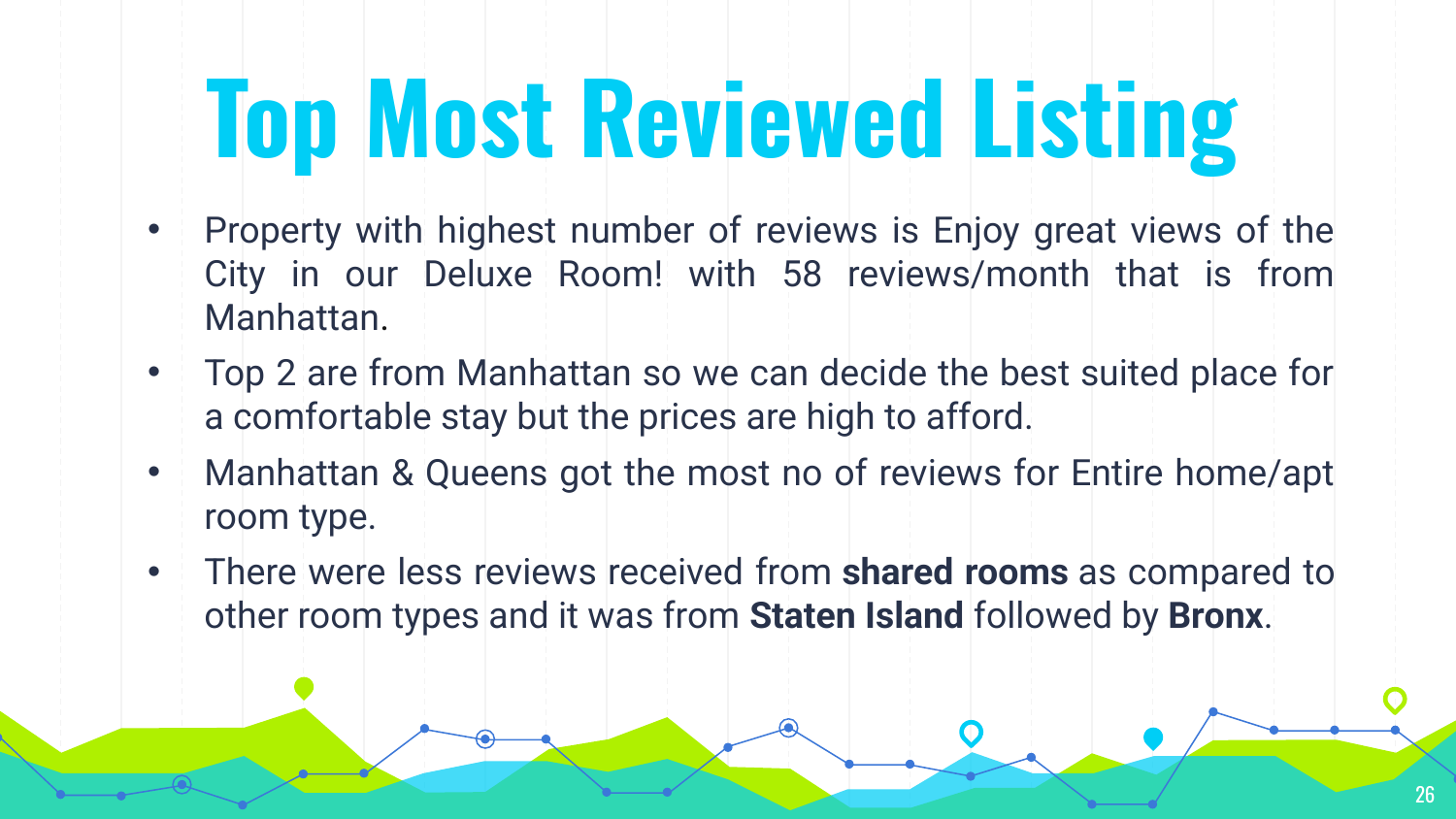

# Top Most Reviewed Listing
Property with highest number of reviews is Enjoy great views of the City in our Deluxe Room! with 58 reviews/month that is from Manhattan.
Top 2 are from Manhattan so we can decide the best suited place for a comfortable stay but the prices are high to afford.
Manhattan & Queens got the most no of reviews for Entire home/apt room type.
There were less reviews received from shared rooms as compared to other room types and it was from Staten Island followed by Bronx.

26